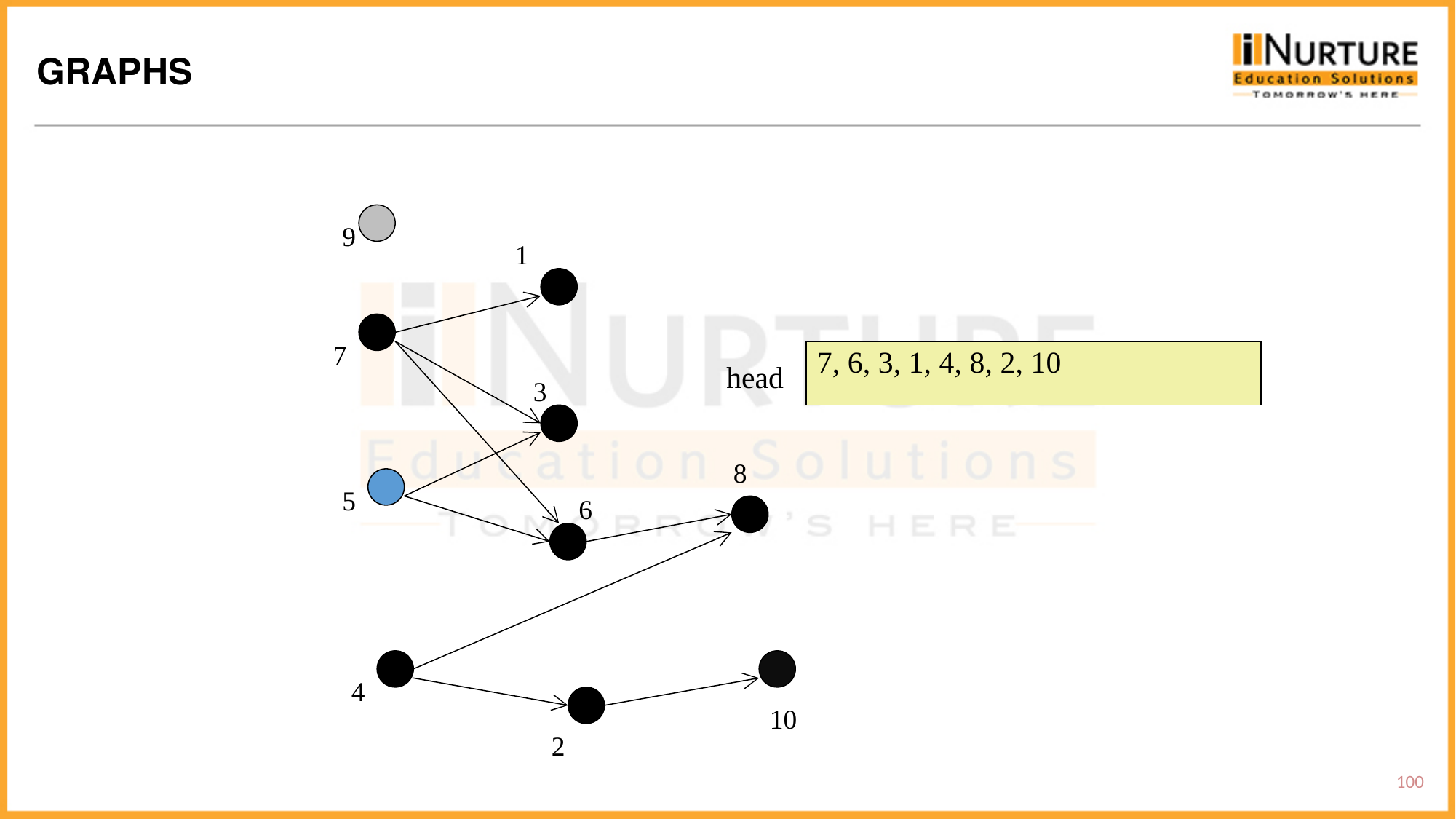

GRAPHS

9
1

7

head
3

8

5
6

4

10
2
7, 6, 3, 1, 4, 8, 2, 10
100